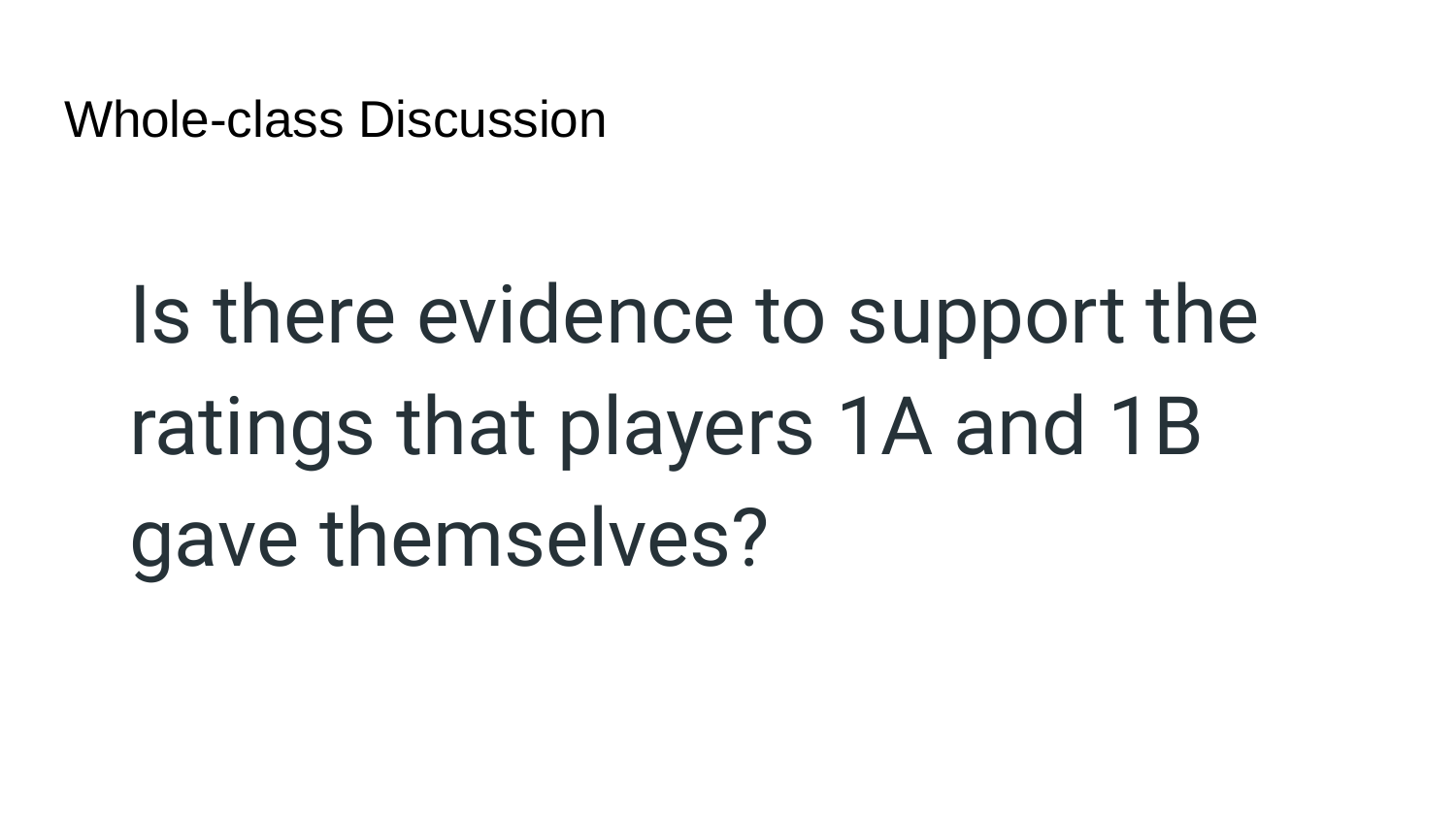

# Whole-class Discussion
Is there evidence to support the ratings that players 1A and 1B gave themselves?